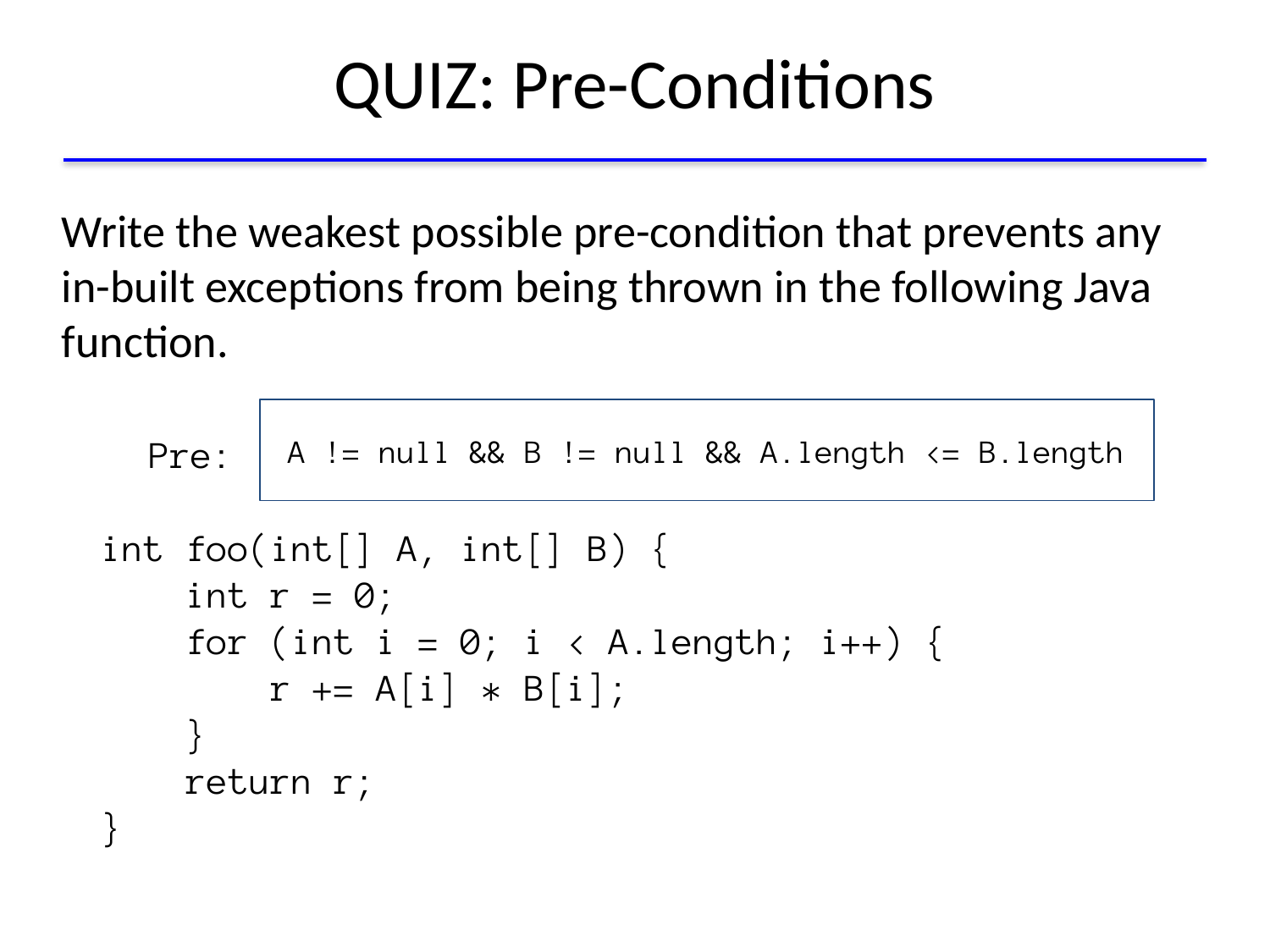

# QUIZ: Pre-Conditions
Write the weakest possible pre-condition that prevents any in-built exceptions from being thrown in the following Java function.
Pre:

int foo(int[] A, int[] B) {
    int r = 0;
    for (int i = 0; i < A.length; i++) {
        r += A[i] * B[i];
    }
    return r;
}

A != null && B != null && A.length <= B.length